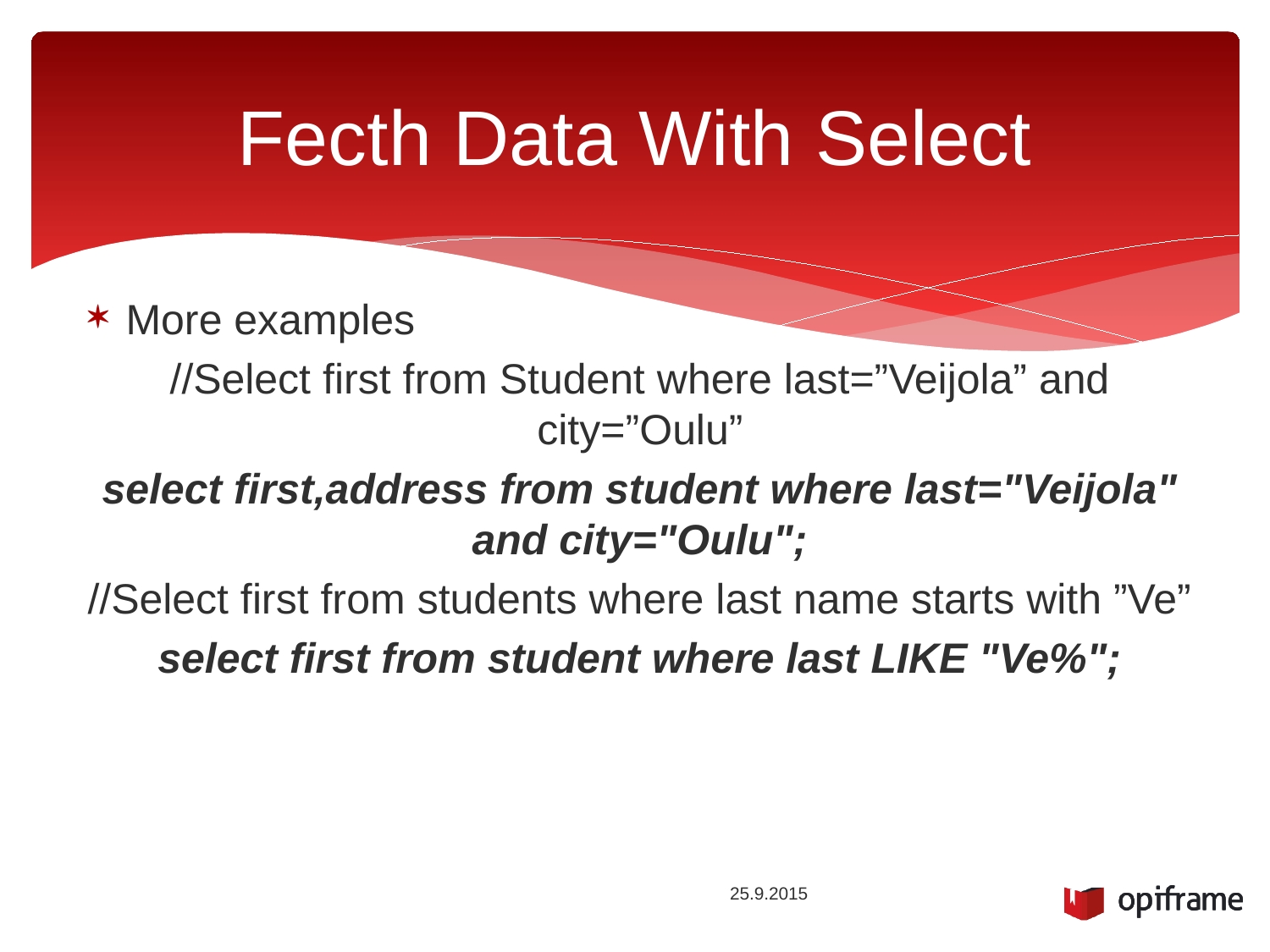

# Fecth Data With Select
More examples
//Select first from Student where last=”Veijola” and city=”Oulu”
select first,address from student where last="Veijola" and city="Oulu";
//Select first from students where last name starts with ”Ve”
select first from student where last LIKE "Ve%";

25.9.2015